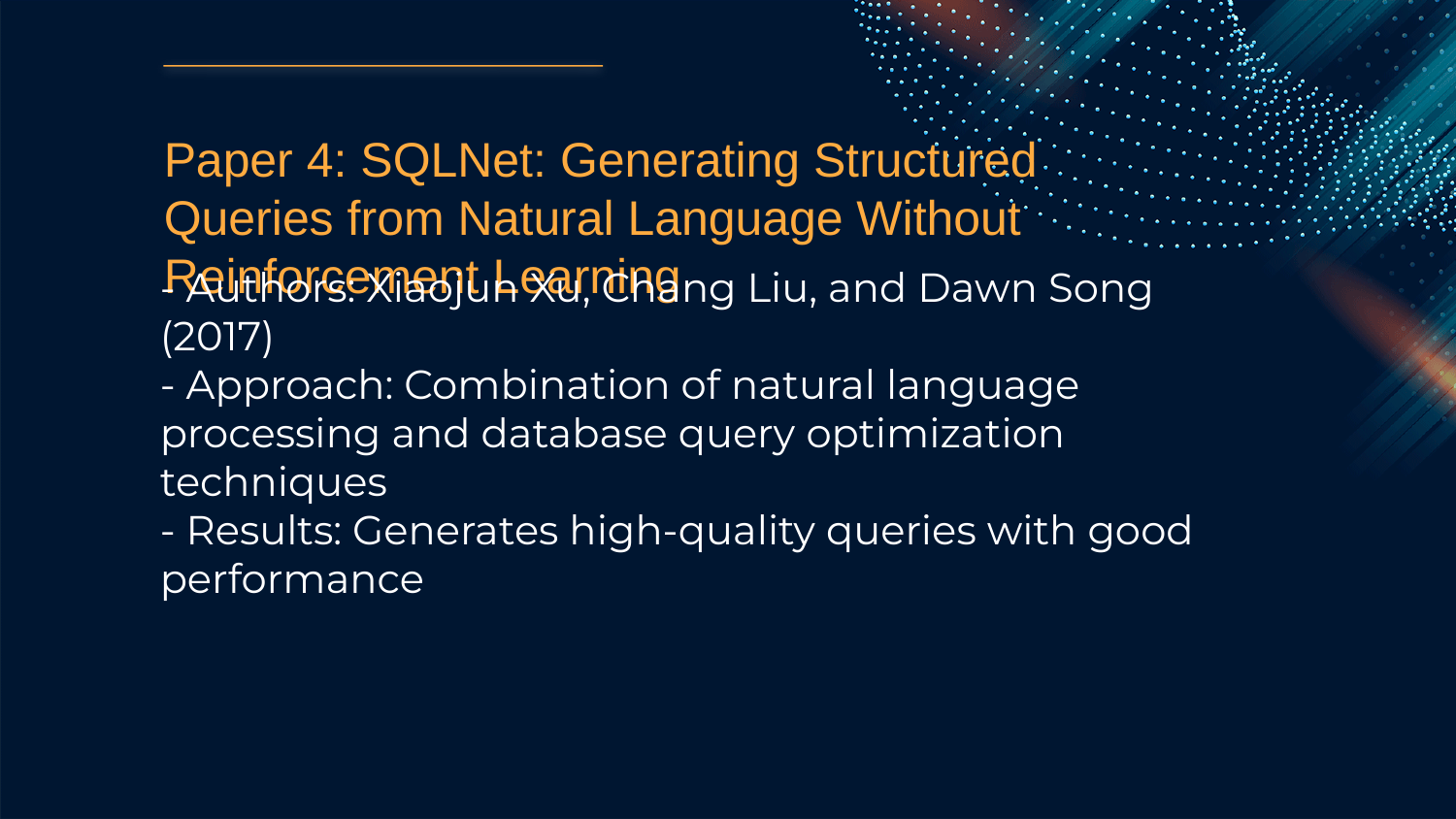

Paper 4: SQLNet: Generating Structured Queries from Natural Language Without Reinforcement Learning

- Authors: Xiaojun Xu, Chang Liu, and Dawn Song (2017)
- Approach: Combination of natural language processing and database query optimization techniques
- Results: Generates high-quality queries with good performance